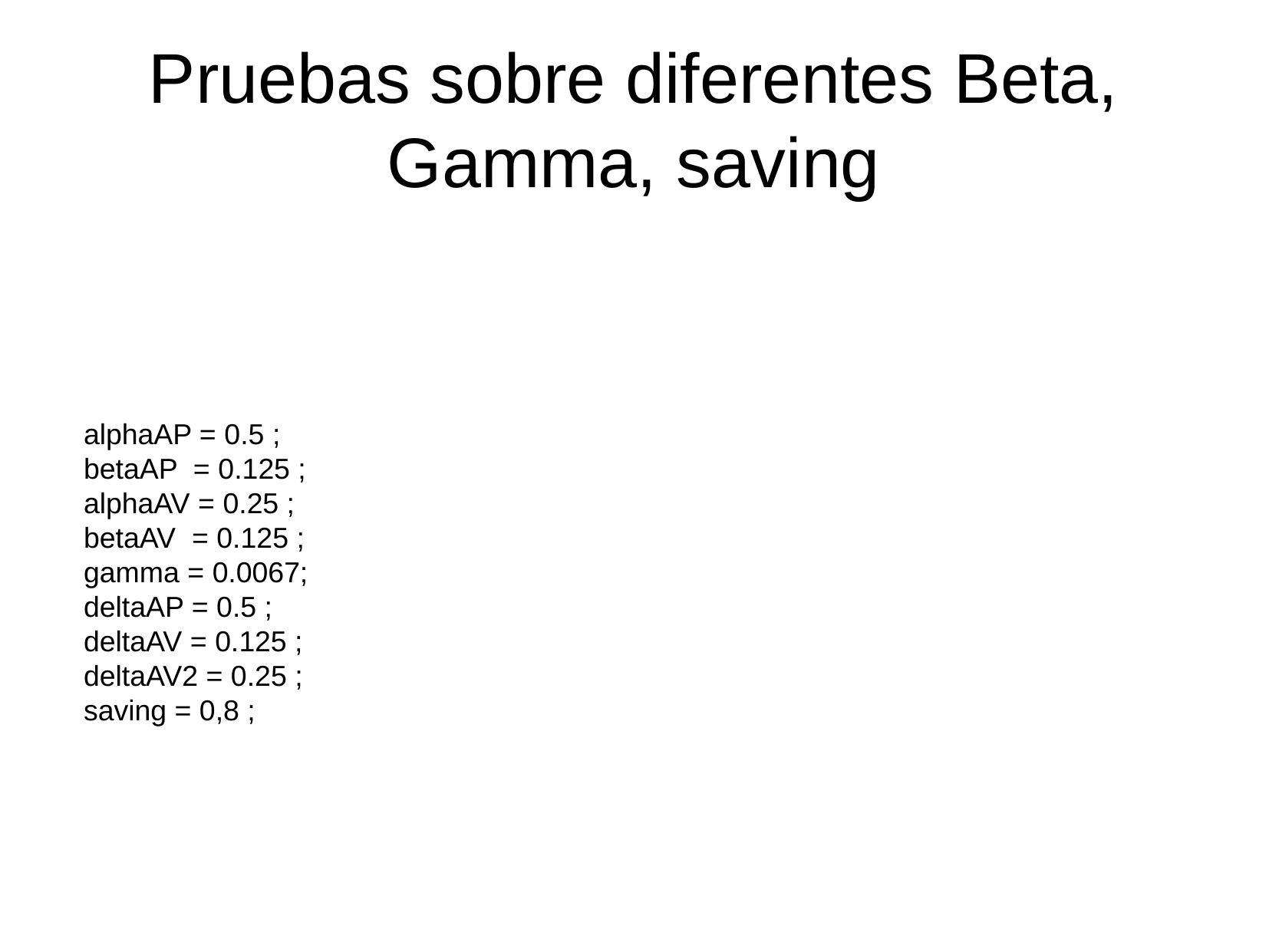

Pruebas sobre diferentes Beta, Gamma, saving

alphaAP = 0.5 ;
betaAP  = 0.125 ;
alphaAV = 0.25 ;
betaAV  = 0.125 ;
gamma = 0.0067;
deltaAP = 0.5 ;
deltaAV = 0.125 ;
deltaAV2 = 0.25 ;
saving = 0,8 ;